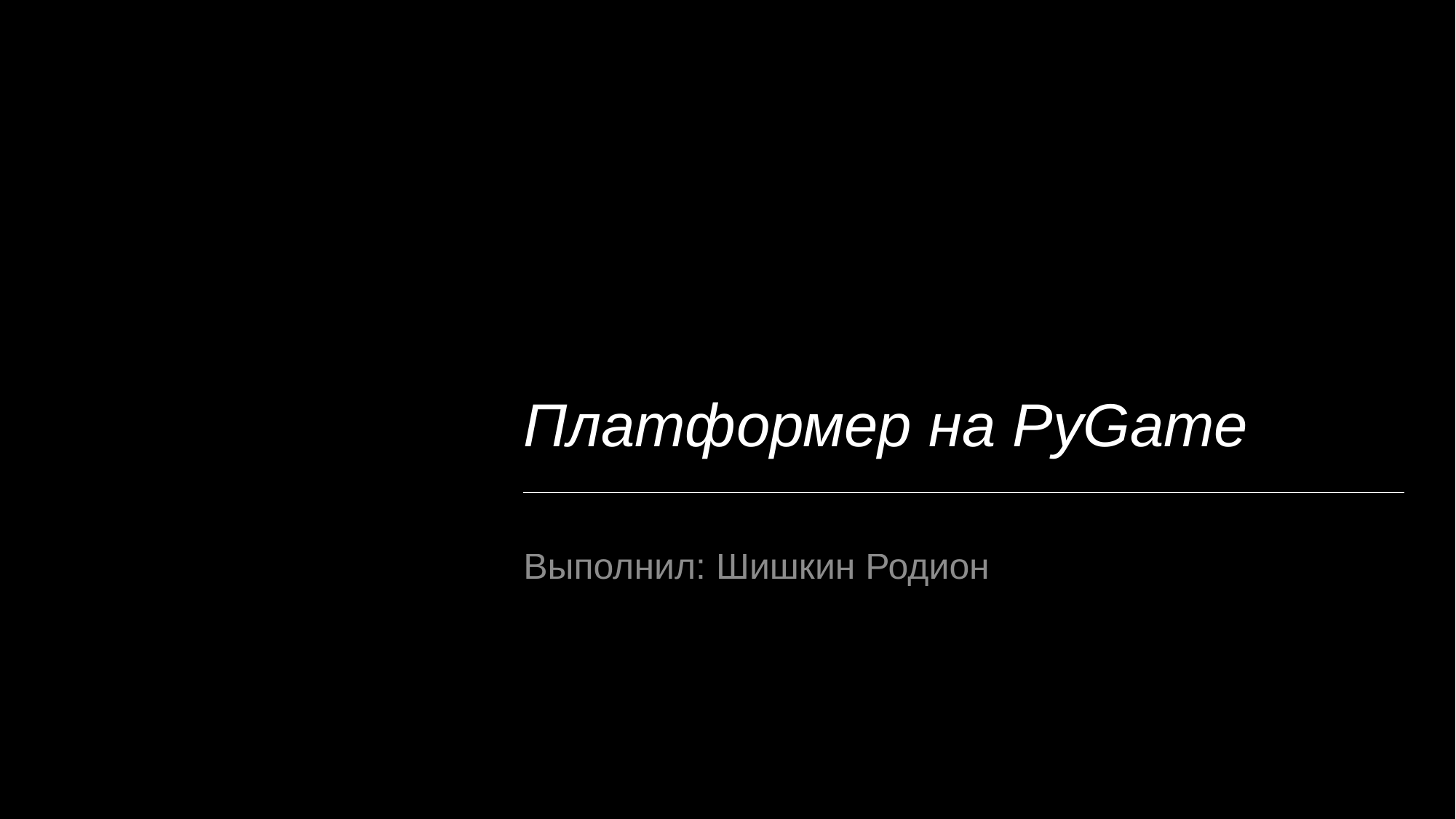

# Платформер на PyGame
Выполнил: Шишкин Родион